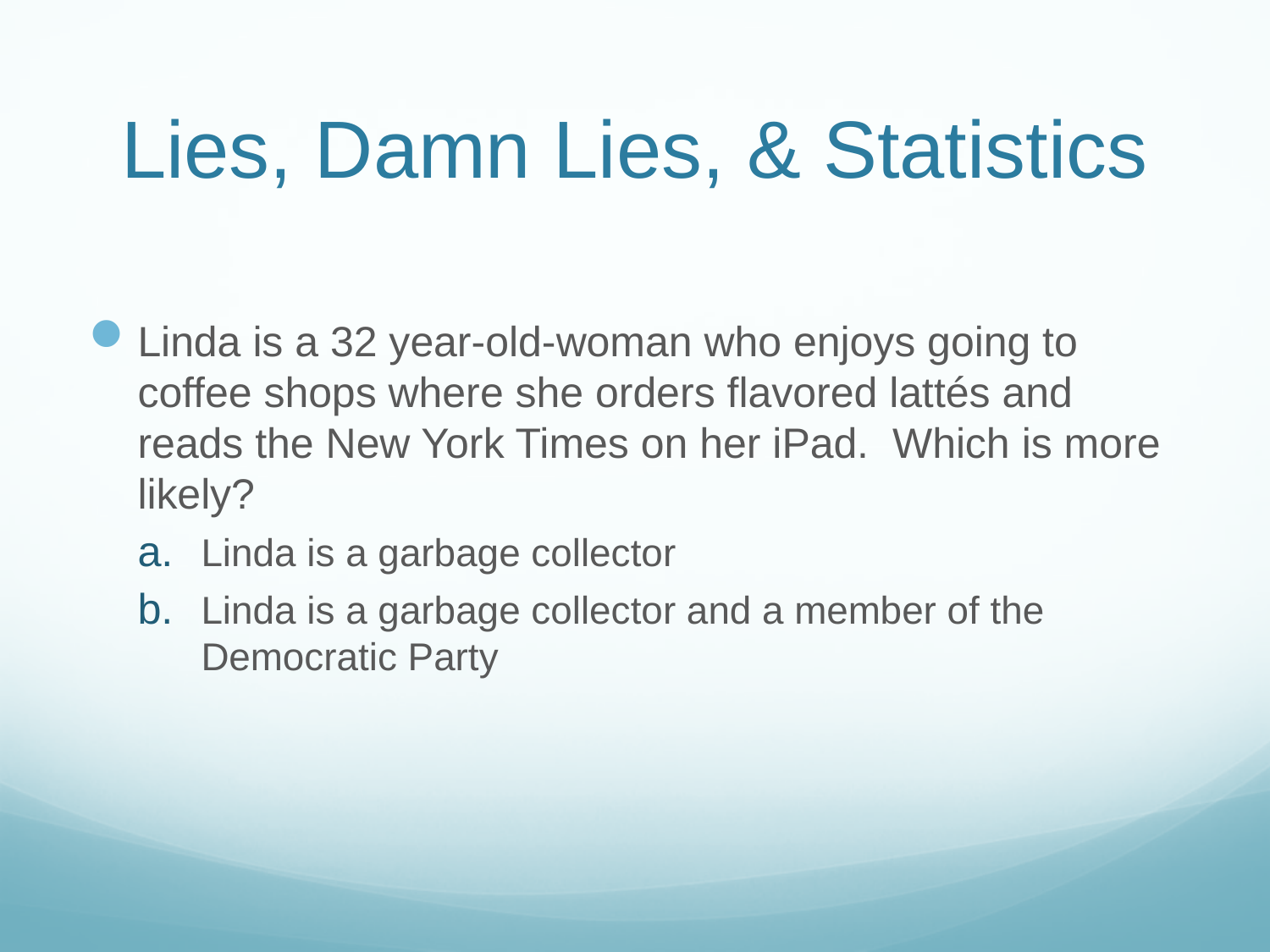

# Lies, Damn Lies, & Statistics

Linda is a 32 year-old-woman who enjoys going to coffee shops where she orders flavored lattés and reads the New York Times on her iPad.  Which is more likely?
Linda is a garbage collector
Linda is a garbage collector and a member of the Democratic Party